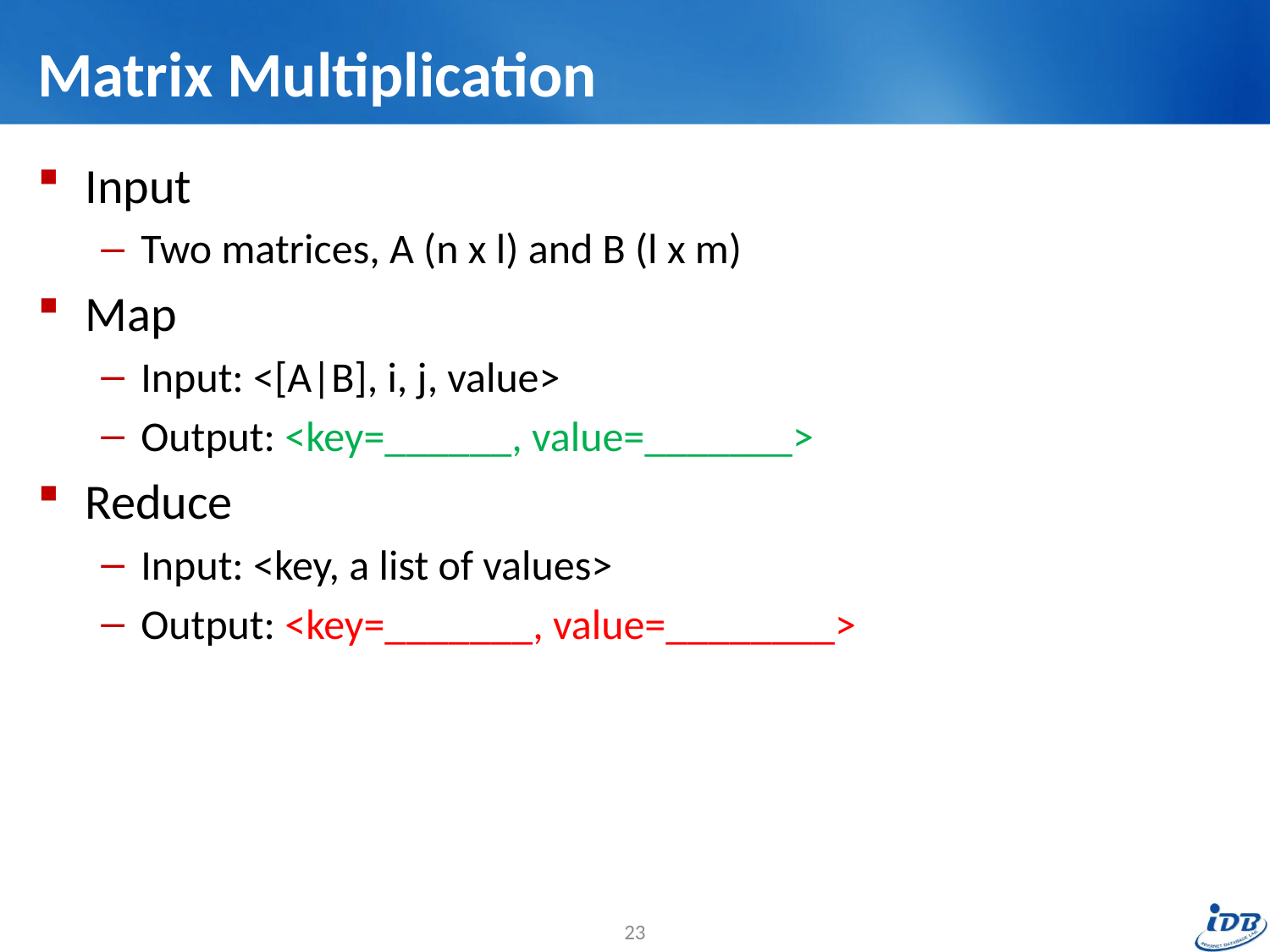

# Matrix Multiplication
Input
Two matrices, A (n x l) and B (l x m)
Map
Input: <[A|B], i, j, value>
Output: <key=______, value=_______>
Reduce
Input: <key, a list of values>
Output: <key=_______, value=________>
23